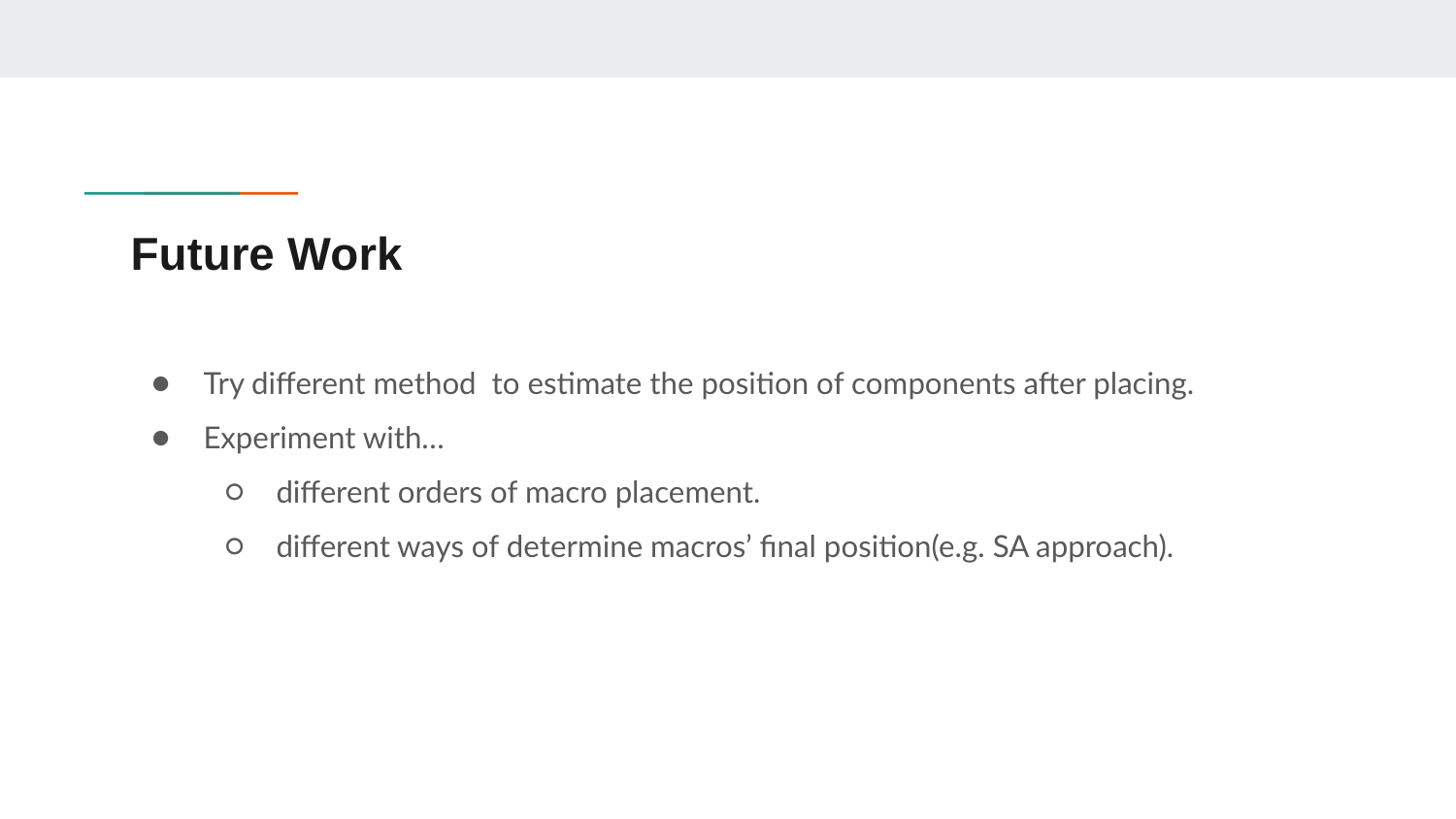

# Future Work
Try different method  to estimate the position of components after placing.
Experiment with…
different orders of macro placement.
different ways of determine macros’ final position(e.g. SA approach).